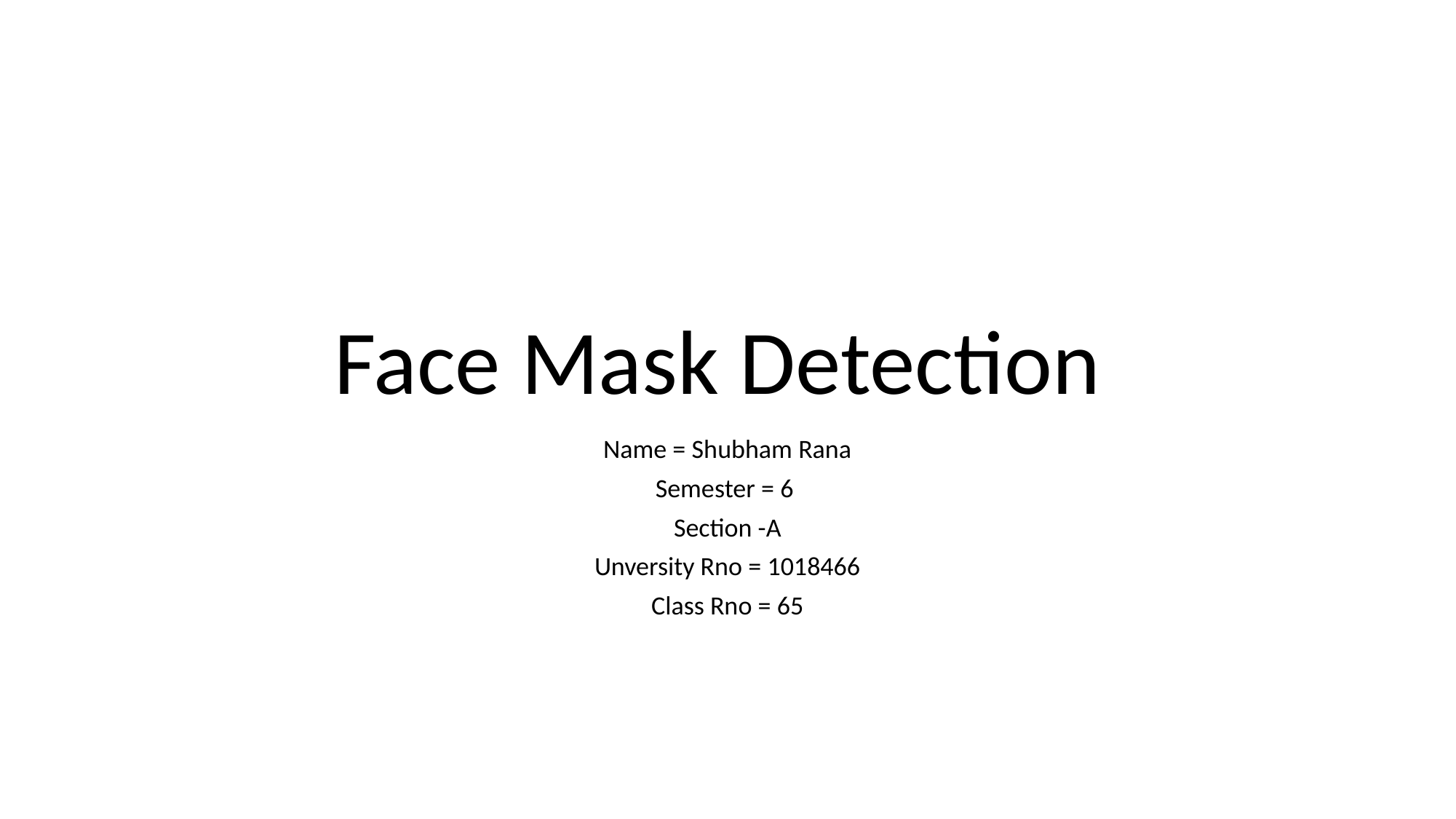

# Face Mask Detection
Name = Shubham Rana
Semester = 6
Section -A
Unversity Rno = 1018466
Class Rno = 65